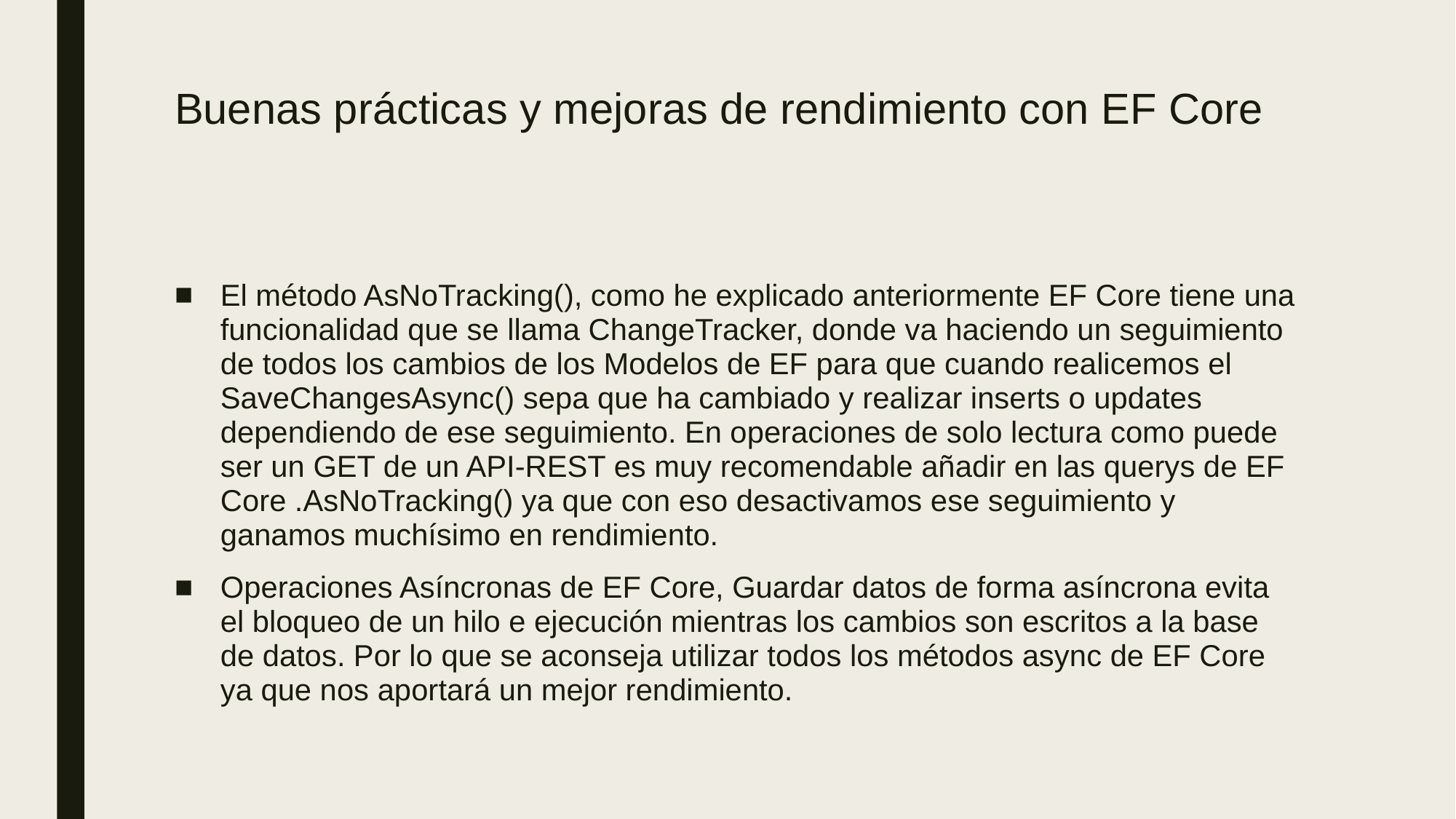

# Buenas prácticas y mejoras de rendimiento con EF Core
El método AsNoTracking(), como he explicado anteriormente EF Core tiene una funcionalidad que se llama ChangeTracker, donde va haciendo un seguimiento de todos los cambios de los Modelos de EF para que cuando realicemos el SaveChangesAsync() sepa que ha cambiado y realizar inserts o updates dependiendo de ese seguimiento. En operaciones de solo lectura como puede ser un GET de un API-REST es muy recomendable añadir en las querys de EF Core .AsNoTracking() ya que con eso desactivamos ese seguimiento y ganamos muchísimo en rendimiento.
Operaciones Asíncronas de EF Core, Guardar datos de forma asíncrona evita el bloqueo de un hilo e ejecución mientras los cambios son escritos a la base de datos. Por lo que se aconseja utilizar todos los métodos async de EF Core ya que nos aportará un mejor rendimiento.